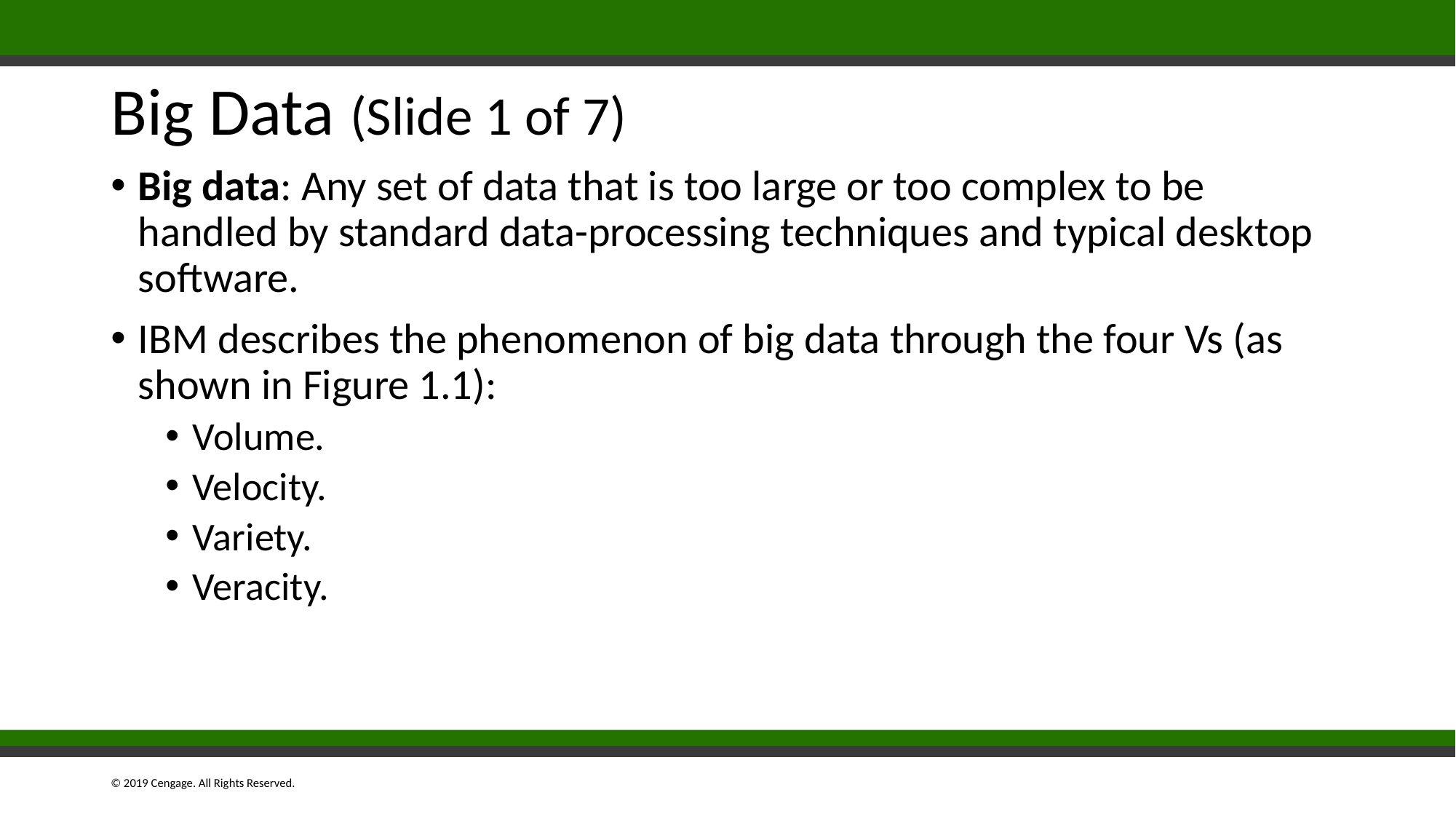

# Big Data (Slide 1 of 7)
Big data: Any set of data that is too large or too complex to be handled by standard data-processing techniques and typical desktop software.
IBM describes the phenomenon of big data through the four Vs (as shown in Figure 1.1):
Volume.
Velocity.
Variety.
Veracity.